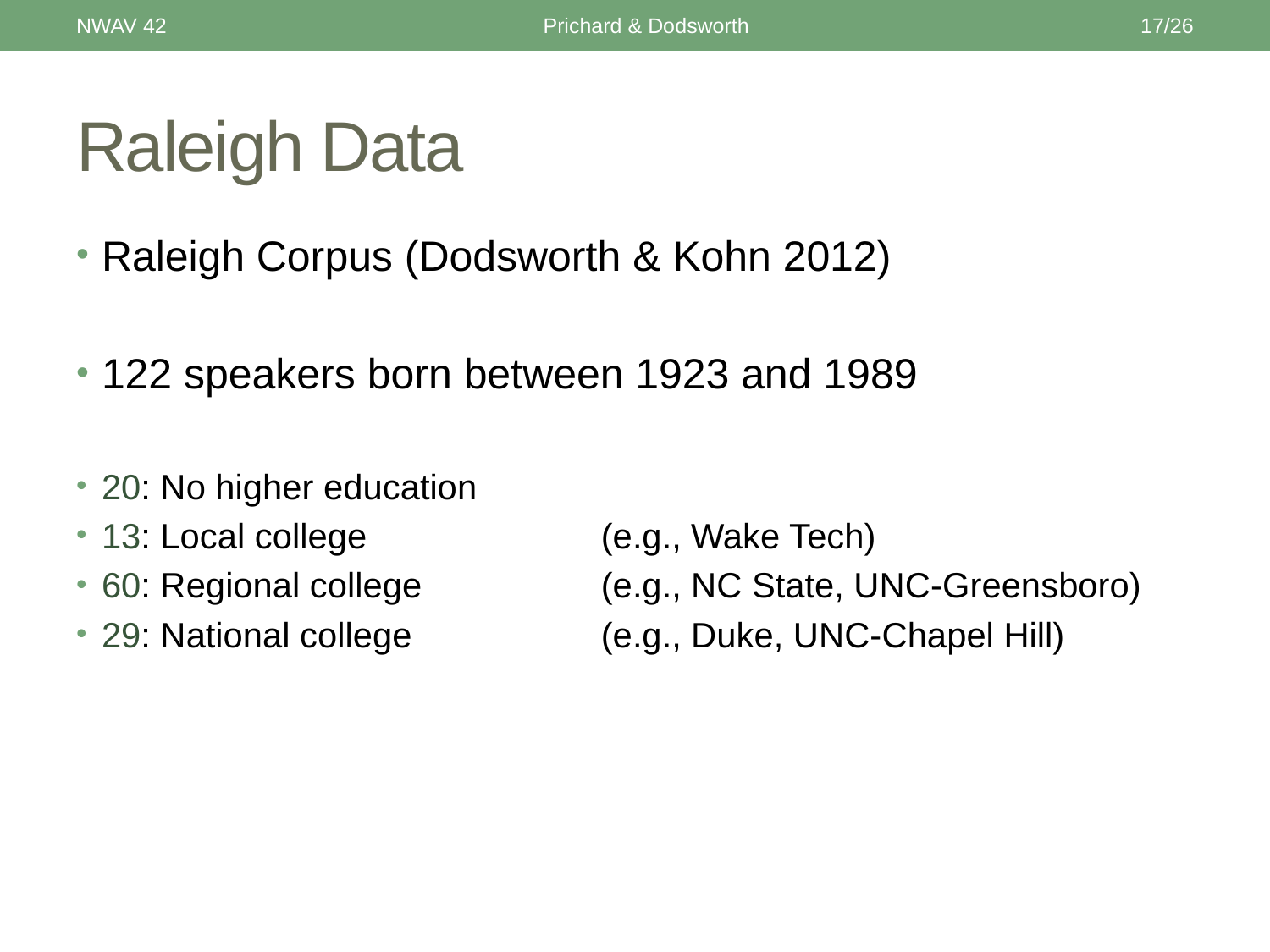

NWAV 42
Prichard & Dodsworth
17/26
# Raleigh Data
Raleigh Corpus (Dodsworth & Kohn 2012)

122 speakers born between 1923 and 1989

20: No higher education
13: Local college 	(e.g., Wake Tech)
60: Regional college 	(e.g., NC State, UNC-Greensboro)
29: National college 	(e.g., Duke, UNC-Chapel Hill)